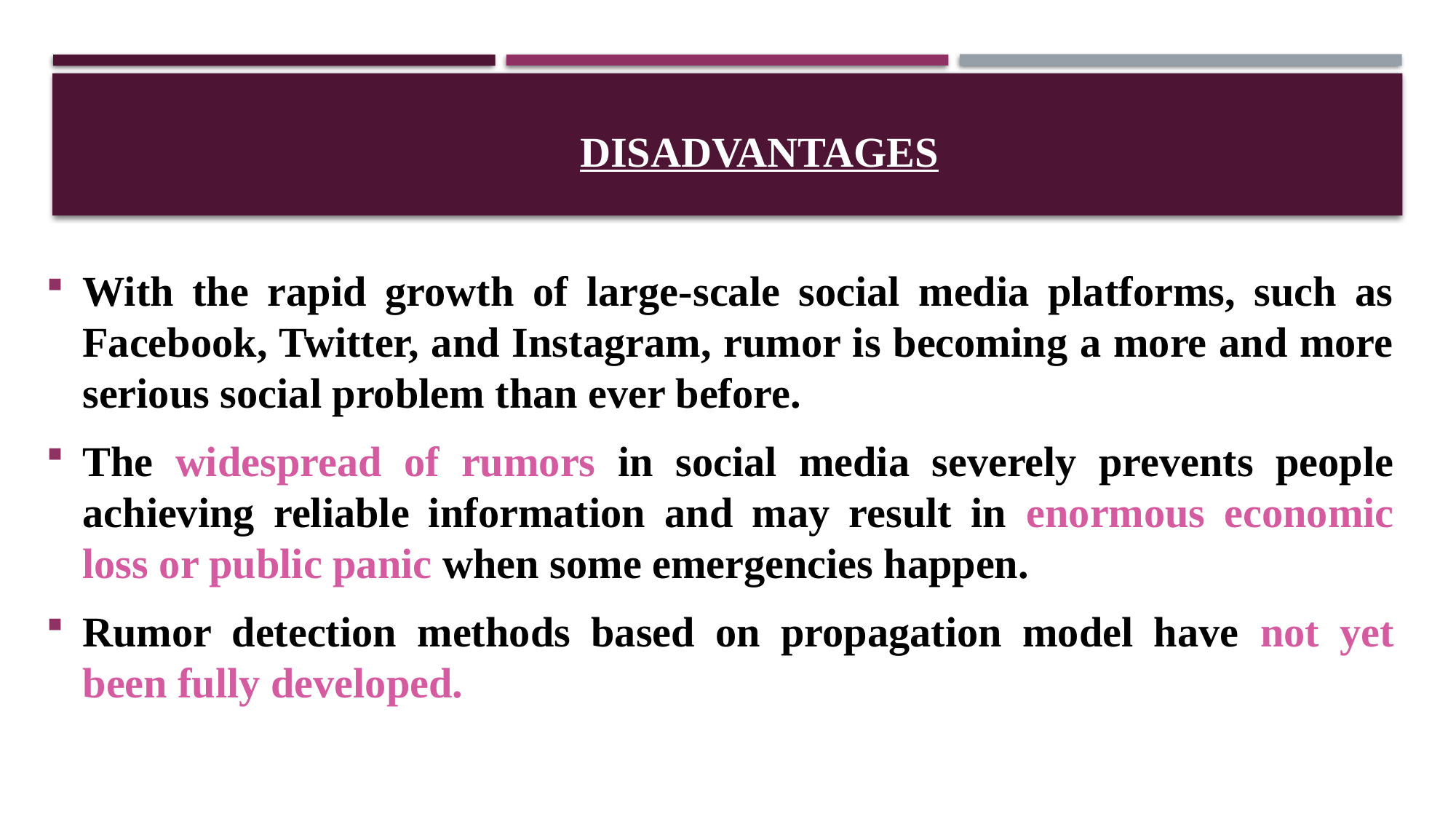

# DISADVANTAGES
With the rapid growth of large-scale social media platforms, such as Facebook, Twitter, and Instagram, rumor is becoming a more and more serious social problem than ever before.
The widespread of rumors in social media severely prevents people achieving reliable information and may result in enormous economic loss or public panic when some emergencies happen.
Rumor detection methods based on propagation model have not yet been fully developed.